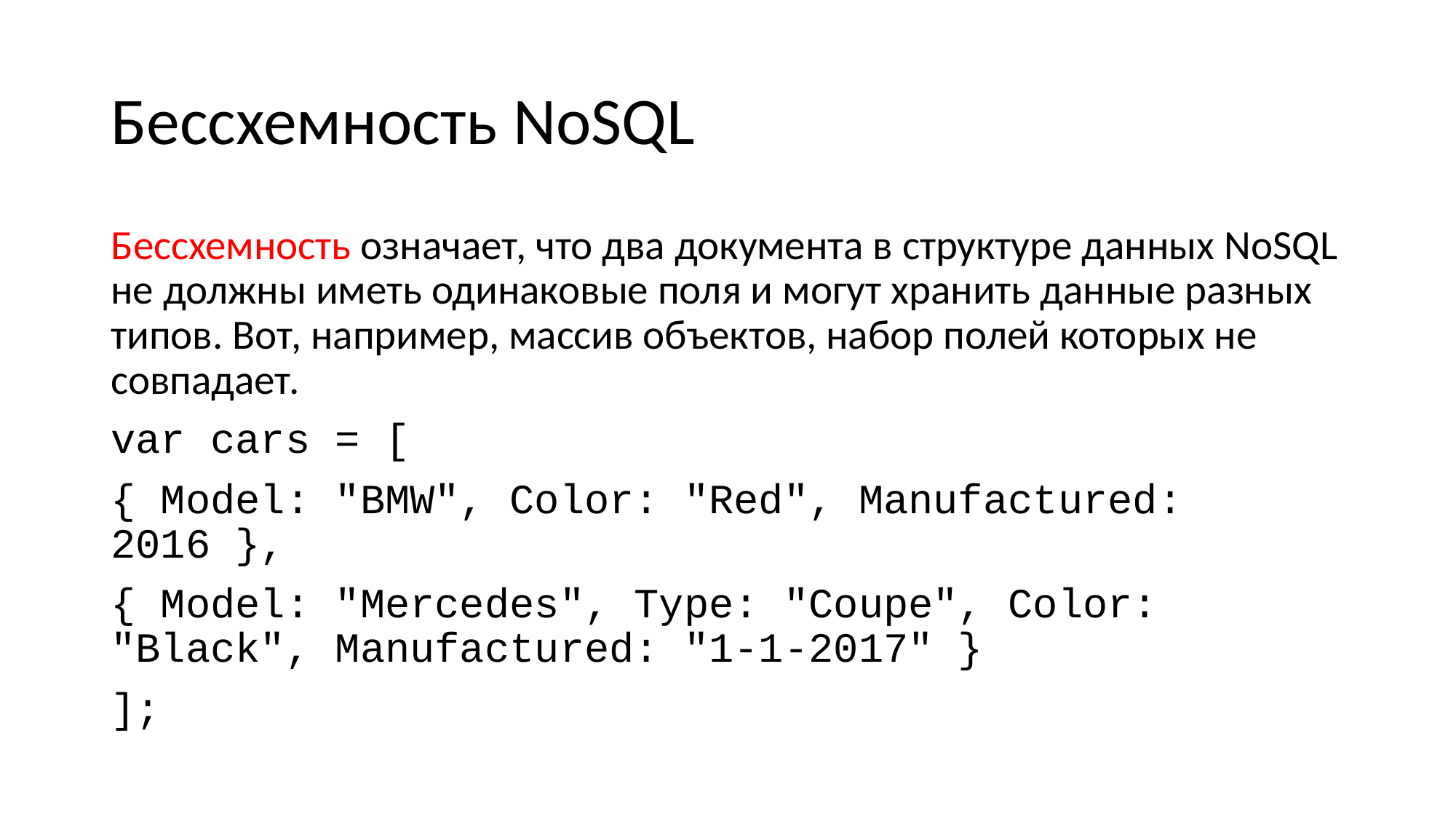

# Бессхемность NoSQL
Бессхемность означает, что два документа в структуре данных NoSQL не должны иметь одинаковые поля и могут хранить данные разных типов. Вот, например, массив объектов, набор полей которых не совпадает.
var cars = [
{ Model: "BMW", Color: "Red", Manufactured: 2016 },
{ Model: "Mercedes", Type: "Coupe", Color: "Black", Manufactured: "1-1-2017" }
];